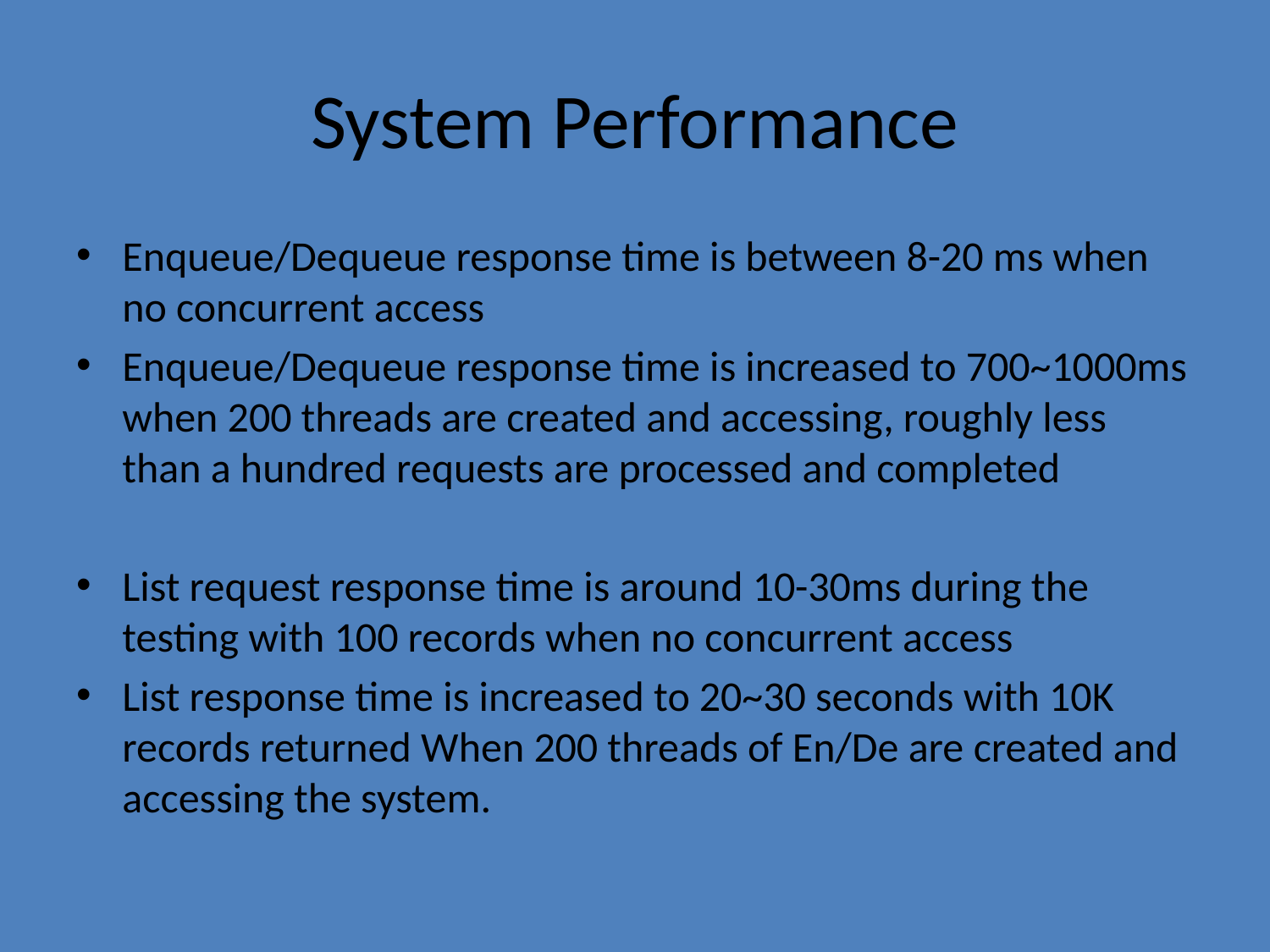

# System Performance
Enqueue/Dequeue response time is between 8-20 ms when no concurrent access
Enqueue/Dequeue response time is increased to 700~1000ms when 200 threads are created and accessing, roughly less than a hundred requests are processed and completed

List request response time is around 10-30ms during the testing with 100 records when no concurrent access
List response time is increased to 20~30 seconds with 10K records returned When 200 threads of En/De are created and accessing the system.